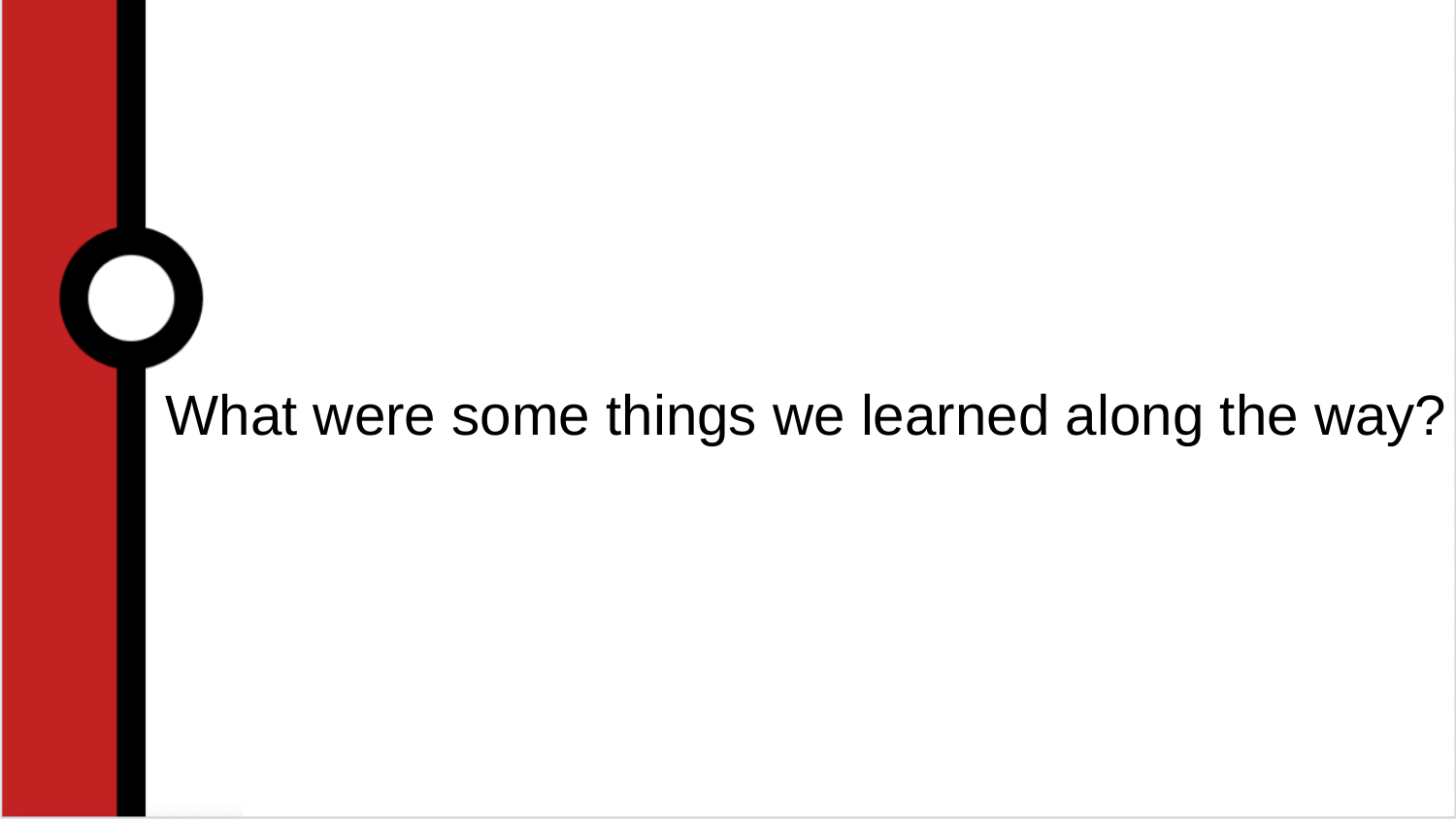

# What were some things we learned along the way?